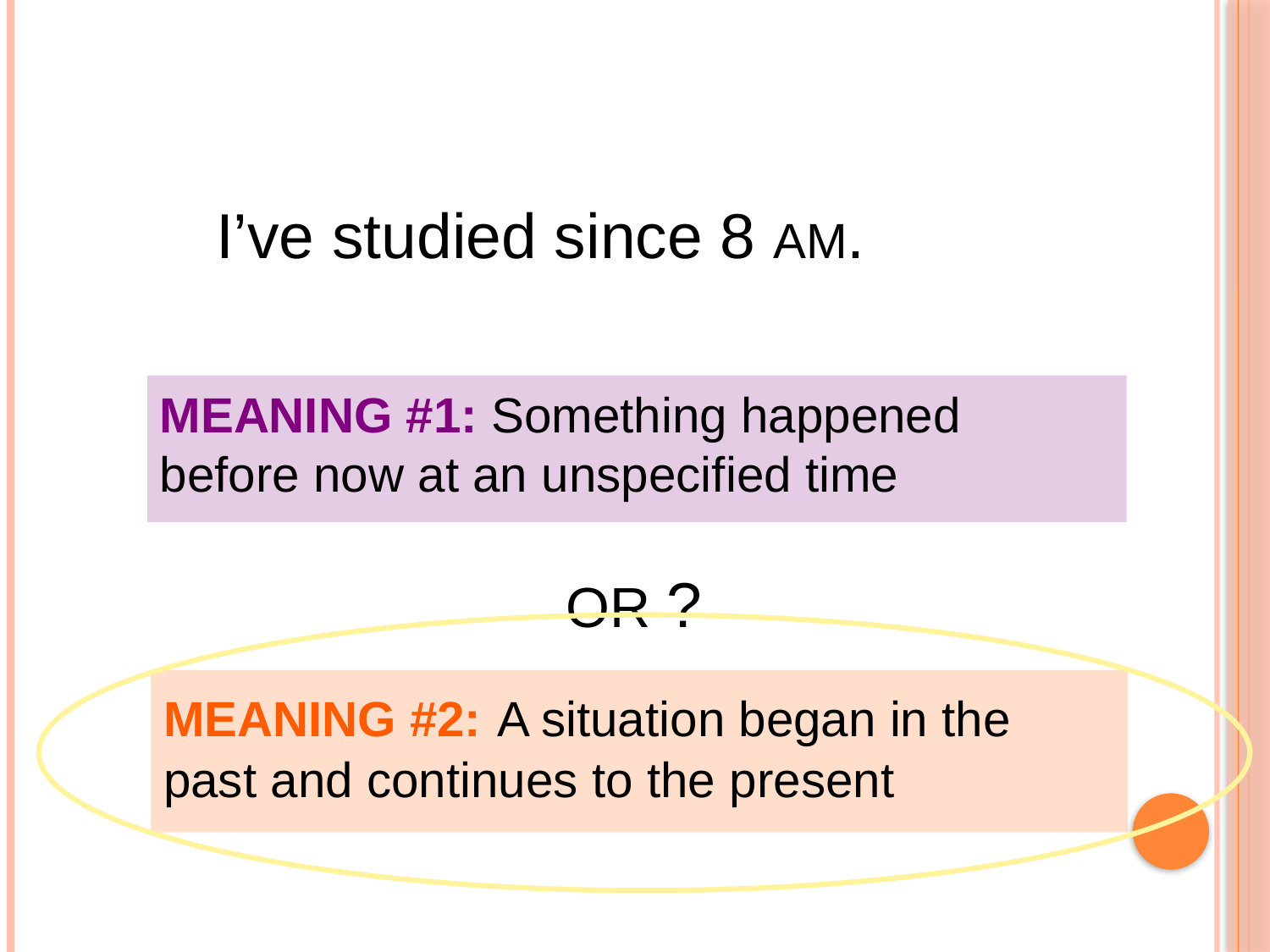

4-3 LET’S PRACTICE

I’ve studied since 8 AM.

MEANING #1: Something happened
before now at an unspecified time
OR ?

MEANING #2: A situation began in the
past and continues to the present